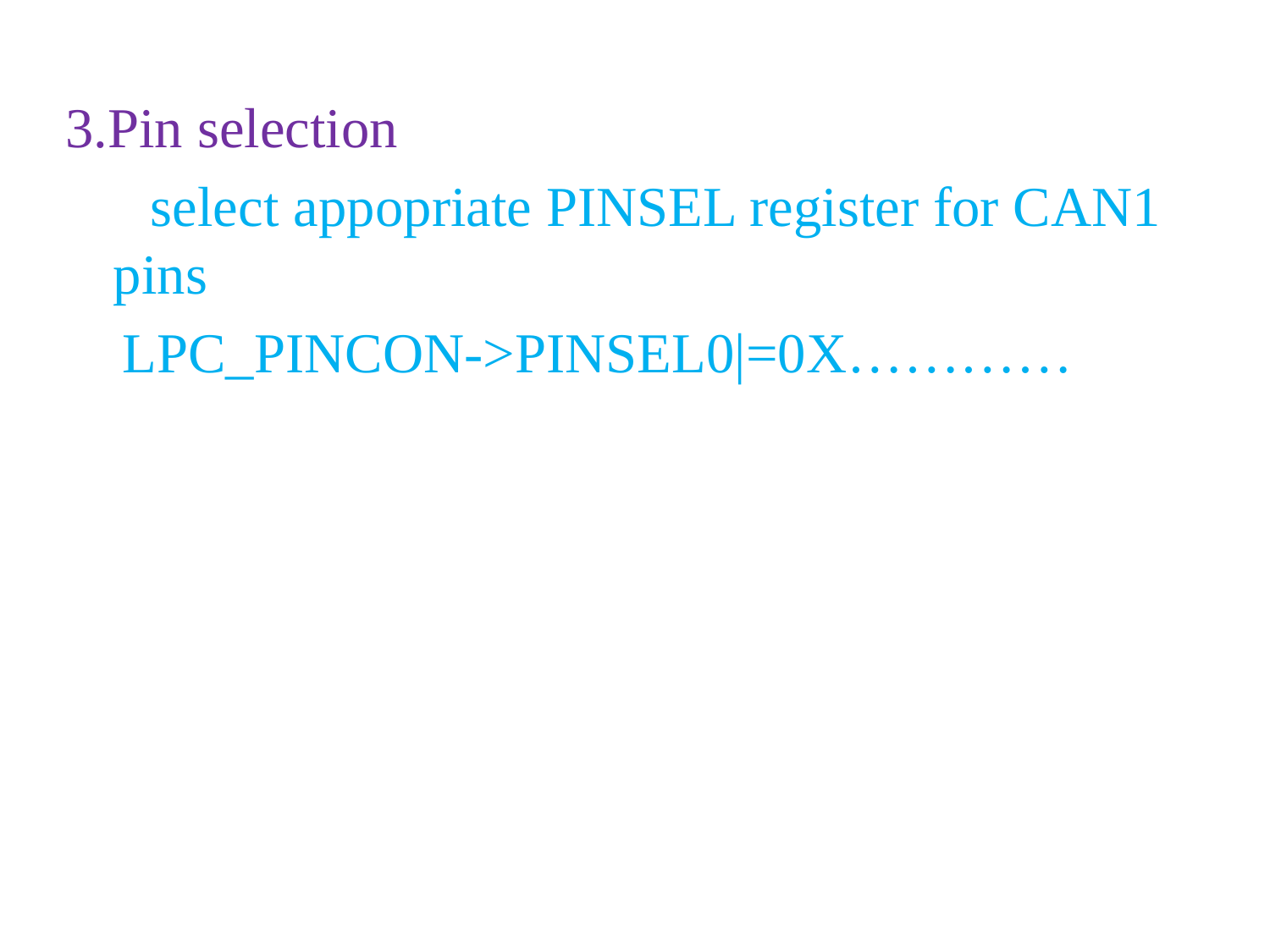

3.Pin selection
      select appopriate PINSEL register for CAN1 pins
    LPC_PINCON->PINSEL0|=0X…………